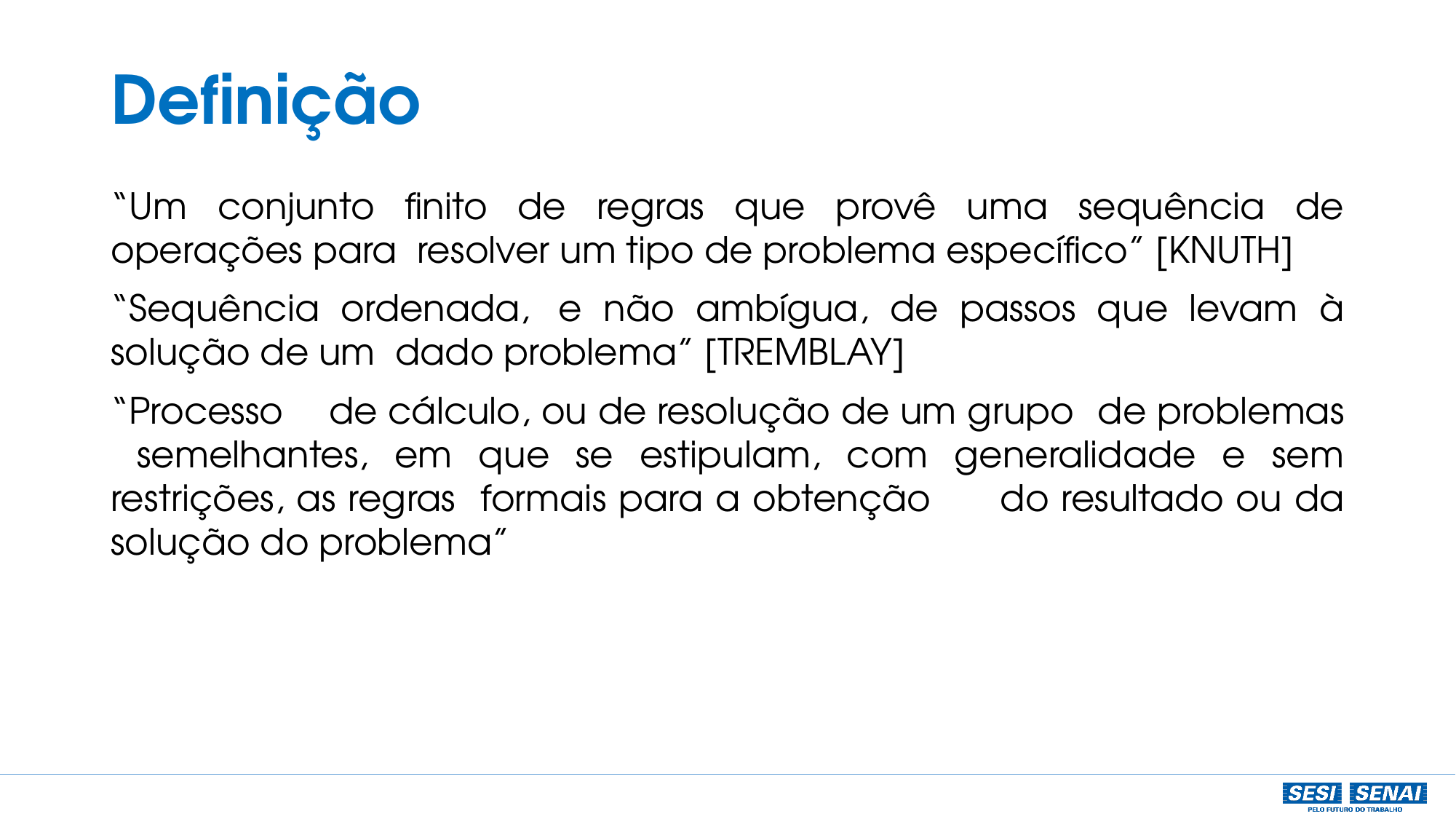

# Definição
“Um conjunto finito de regras que provê uma sequência de operações para  resolver um tipo de problema específico” [KNUTH]
“Sequência ordenada,	e não ambígua, de passos que levam à solução de um  dado problema” [TREMBLAY]
“Processo	de cálculo, ou de resolução de um grupo	de problemas  semelhantes, em que se estipulam, com generalidade e sem restrições, as regras  formais para a obtenção	do resultado ou da solução do problema”